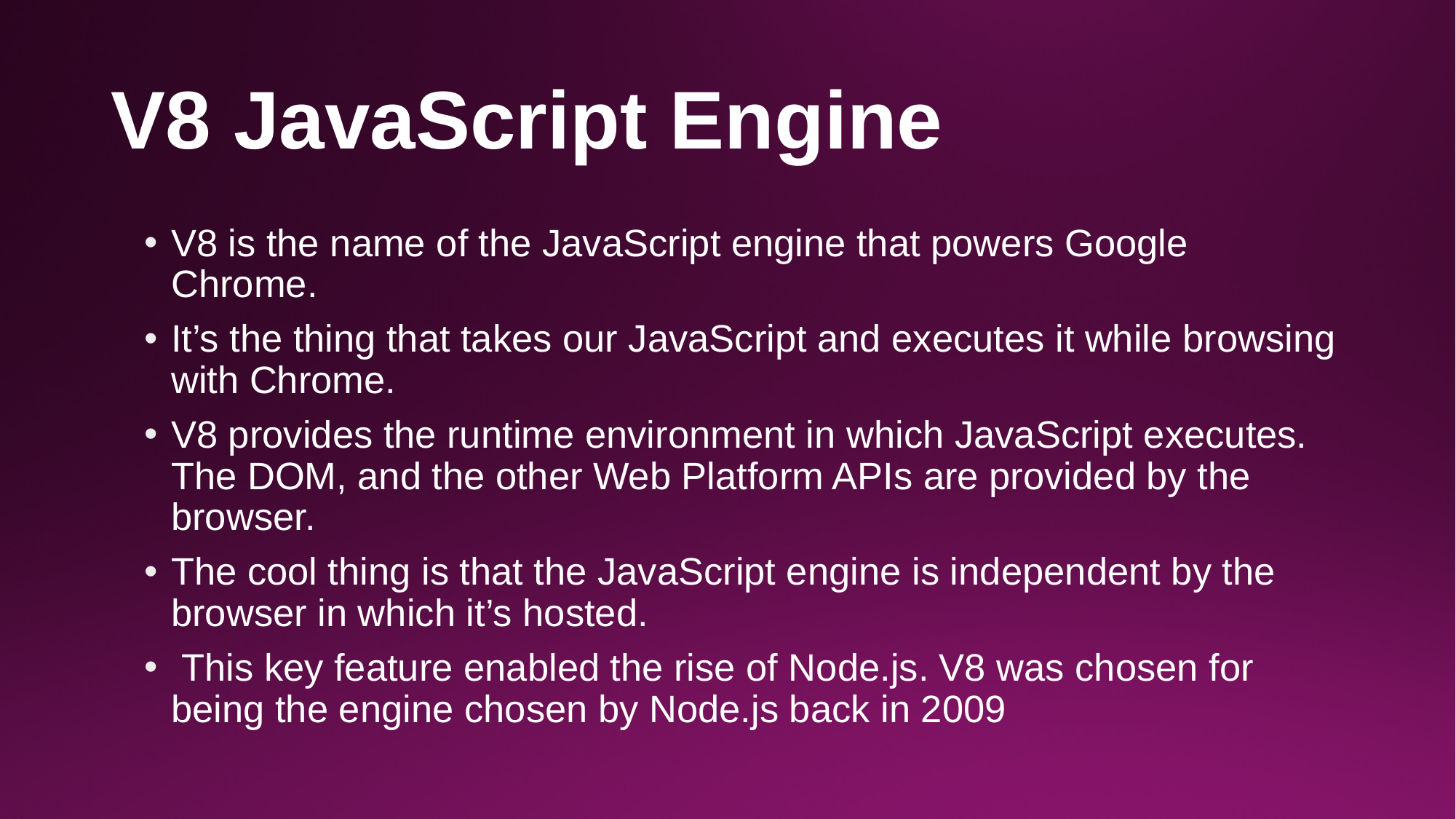

# V8 JavaScript Engine
V8 is the name of the JavaScript engine that powers Google Chrome.
It’s the thing that takes our JavaScript and executes it while browsing with Chrome.
V8 provides the runtime environment in which JavaScript executes. The DOM, and the other Web Platform APIs are provided by the browser.
The cool thing is that the JavaScript engine is independent by the browser in which it’s hosted.
 This key feature enabled the rise of Node.js. V8 was chosen for being the engine chosen by Node.js back in 2009